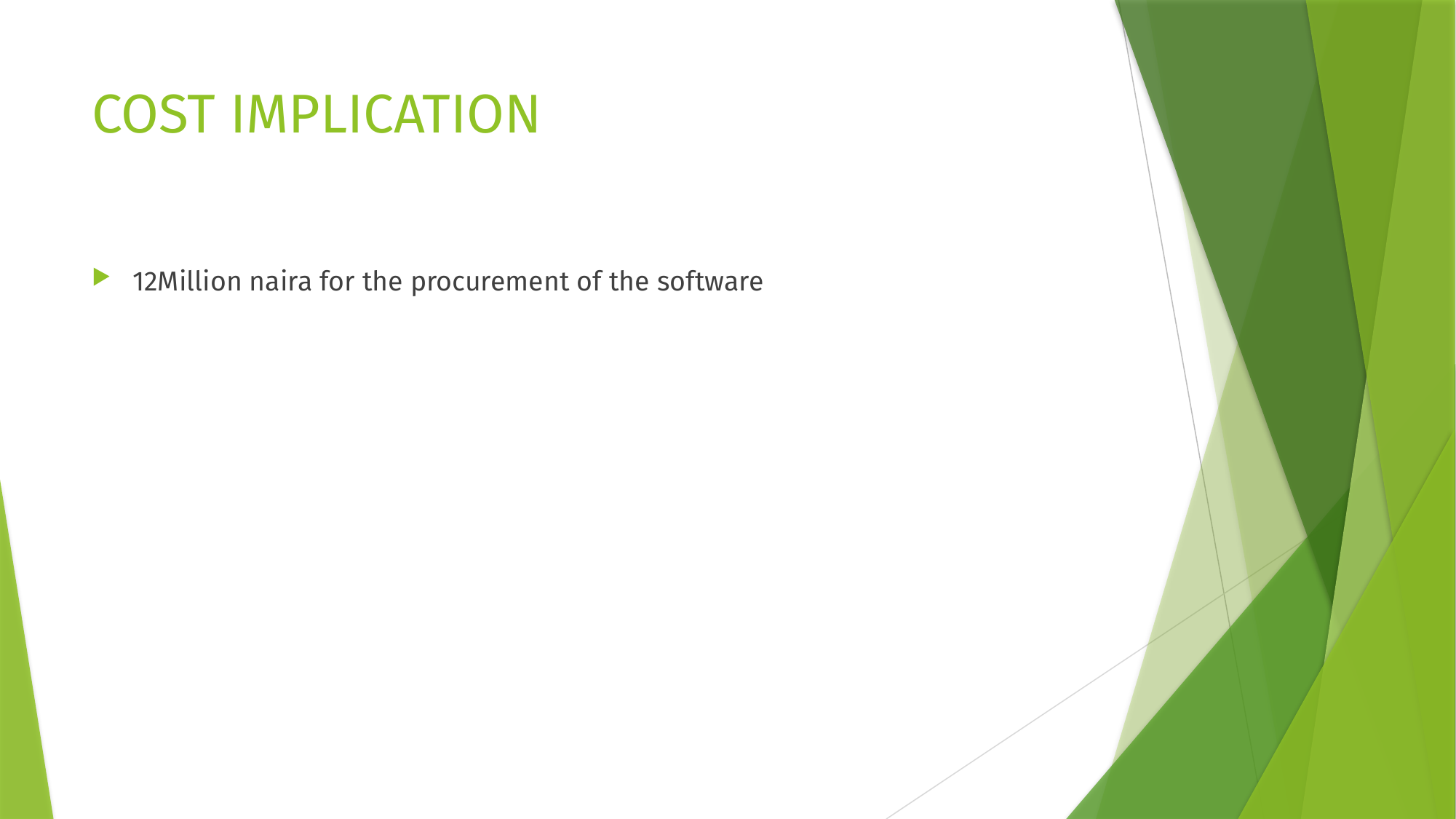

# COST IMPLICATION
12Million naira for the procurement of the software